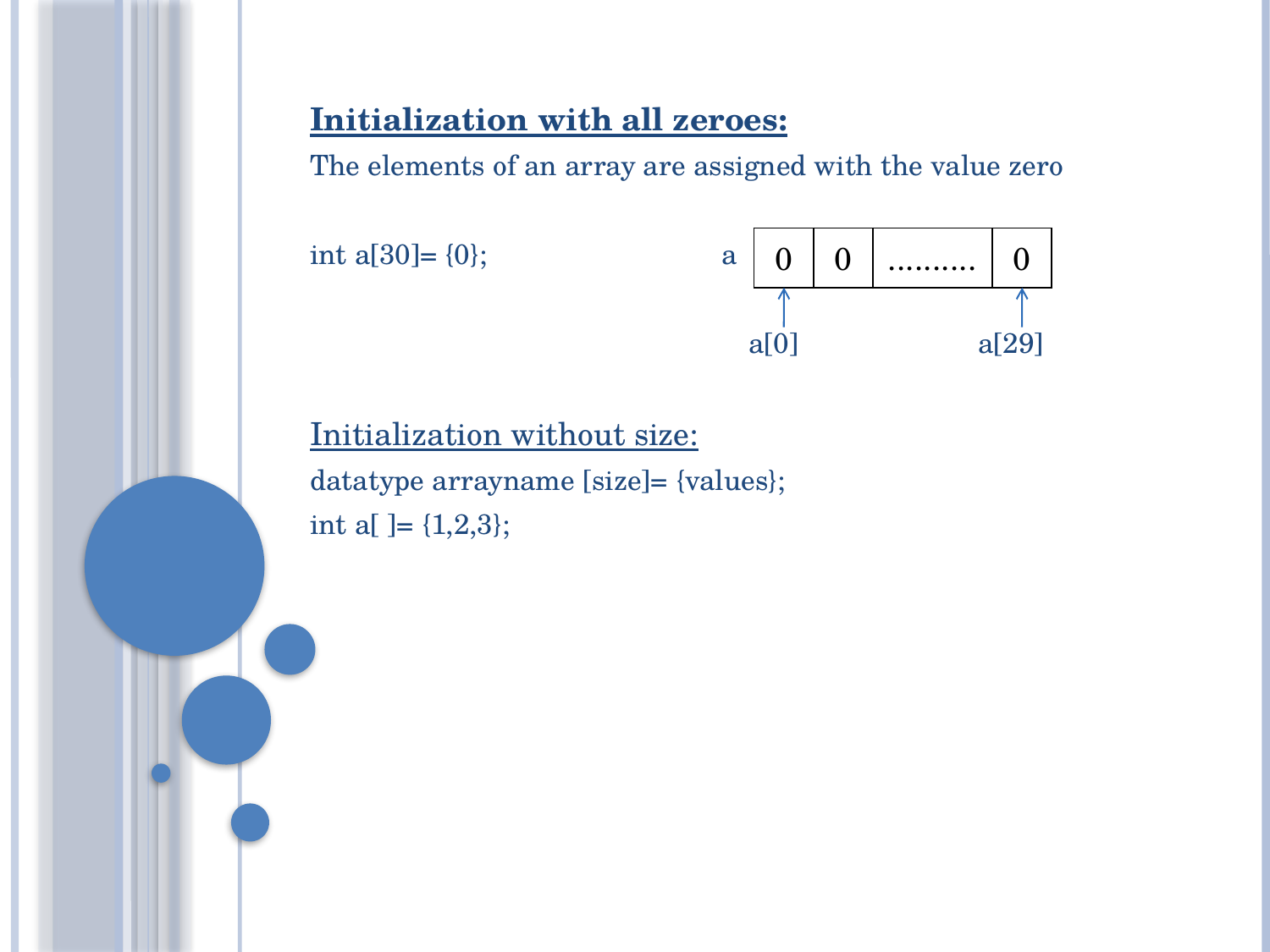

Initialization with all zeroes:
The elements of an array are assigned with the value zero

int a[30]= {0};                              a

                                                        a[0]                       a[29]

Initialization without size:
datatype arrayname [size]= {values};
int a[ ]= {1,2,3};

| 0 | 0 | .......... | 0 |
| --- | --- | --- | --- |